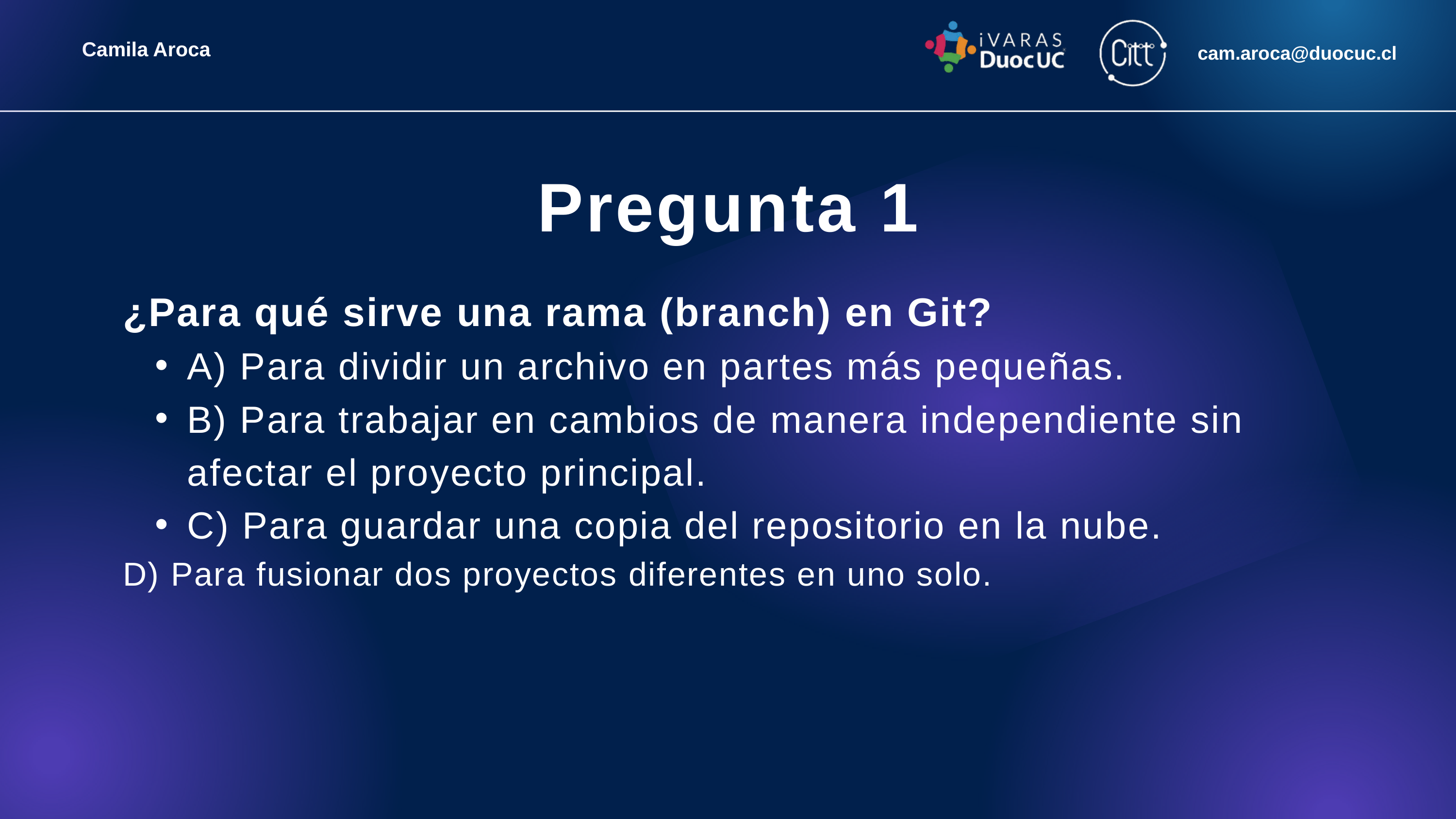

Camila Aroca
cam.aroca@duocuc.cl

Pregunta 1

¿Para qué sirve una rama (branch) en Git?
A) Para dividir un archivo en partes más pequeñas.
B) Para trabajar en cambios de manera independiente sin afectar el proyecto principal.
C) Para guardar una copia del repositorio en la nube.
D) Para fusionar dos proyectos diferentes en uno solo.